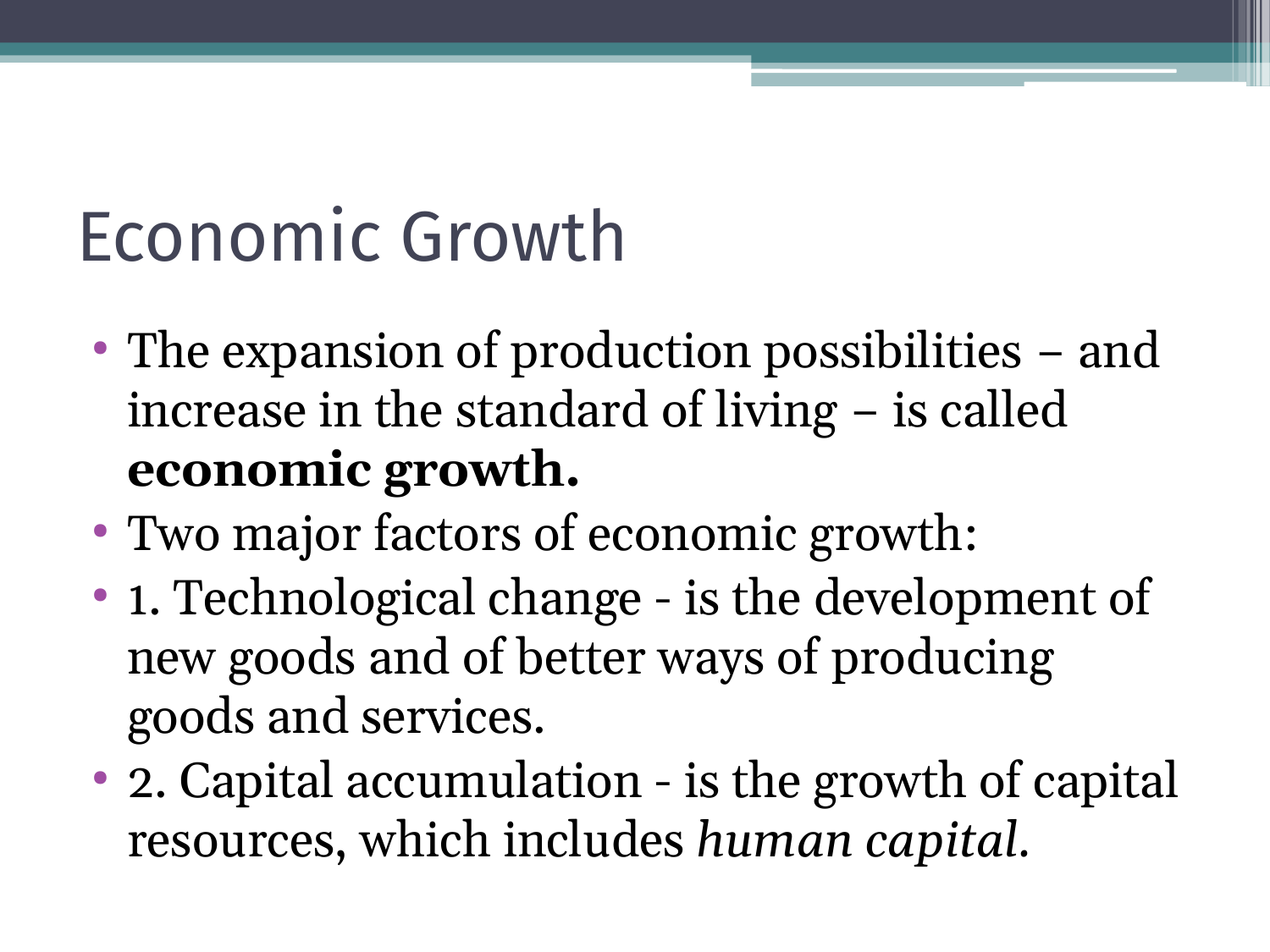

# Economic Growth
The expansion of production possibilities − and increase in the standard of living − is called economic growth.
Two major factors of economic growth:
1. Technological change - is the development of new goods and of better ways of producing goods and services.
2. Capital accumulation - is the growth of capital resources, which includes human capital.